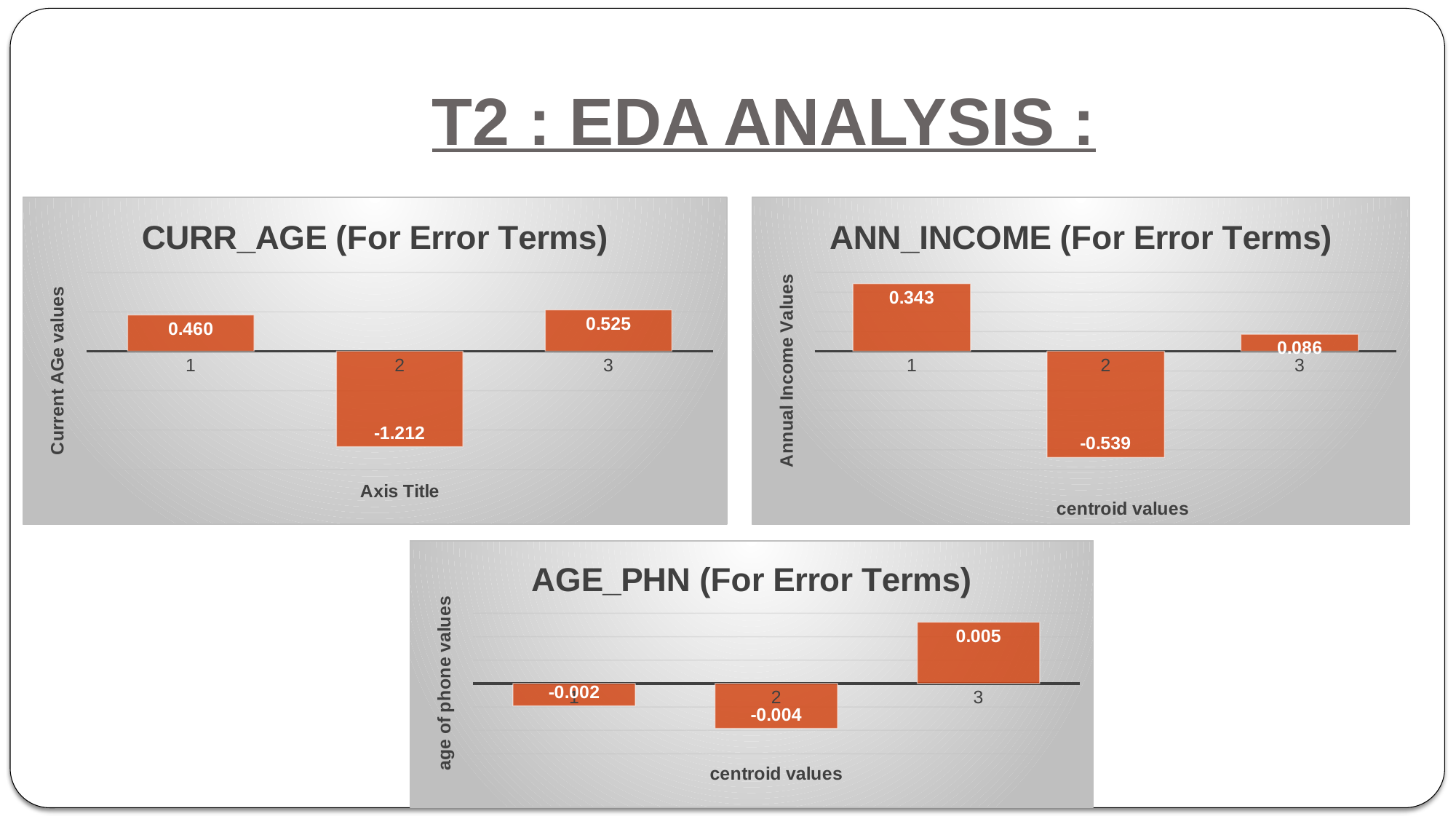

# T2 : EDA ANALYSIS :

### Chart: ANN_INCOME (For Error Terms)

| Category | ANN_INCOME |
|---|---|

### Chart: CURR_AGE (For Error Terms)

| Category | CURR_AGE |
|---|---|
| 1 | 0.46007927812068183 |
| 2 | -1.2117090599765998 |
| 3 | 0.5249185080692093 |

### Chart: AGE_PHN (For Error Terms)

| Category | AGE_PHN |
|---|---|